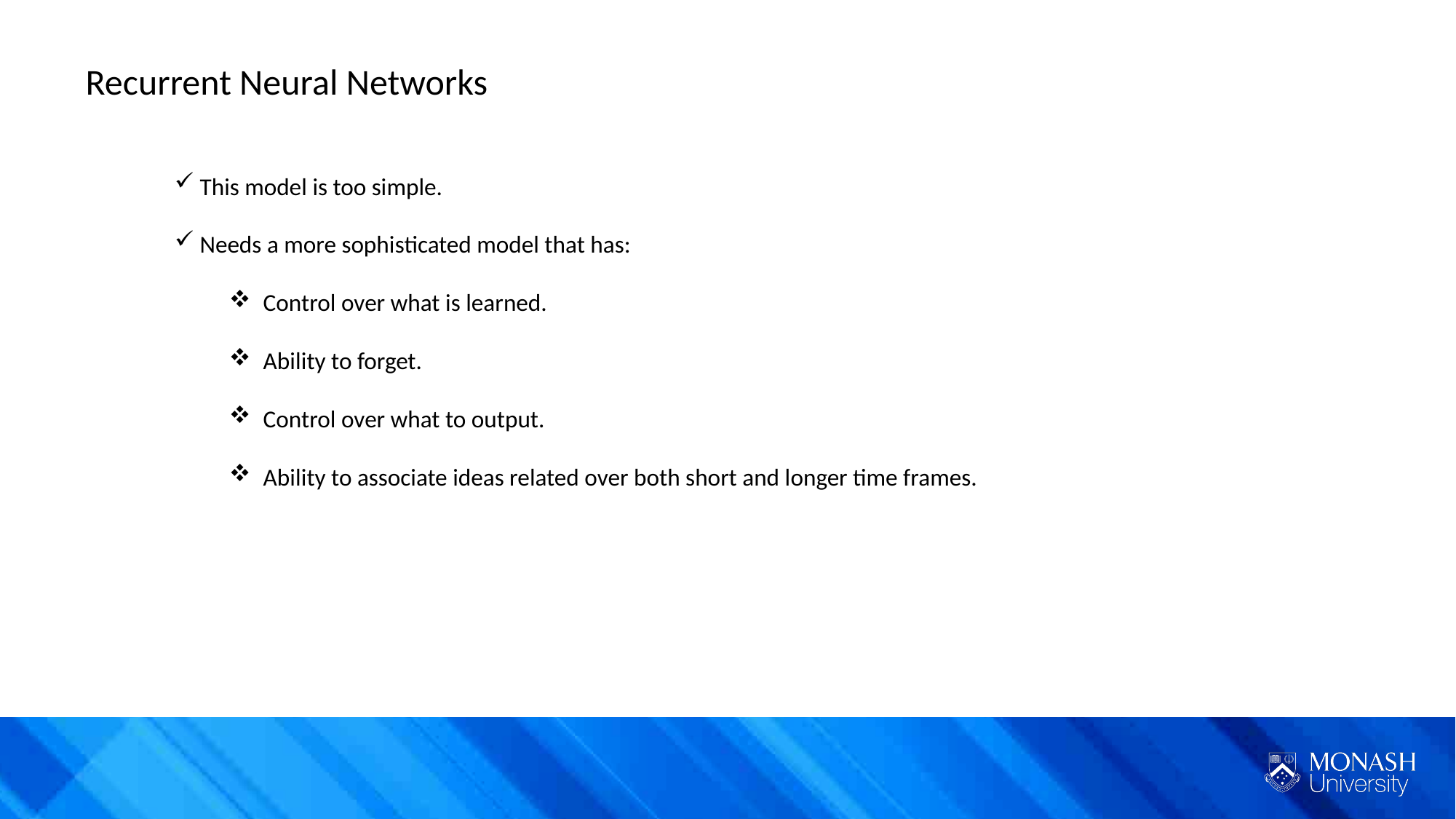

Recurrent Neural Networks
 This model is too simple.
 Needs a more sophisticated model that has:
Control over what is learned.
Ability to forget.
Control over what to output.
Ability to associate ideas related over both short and longer time frames.